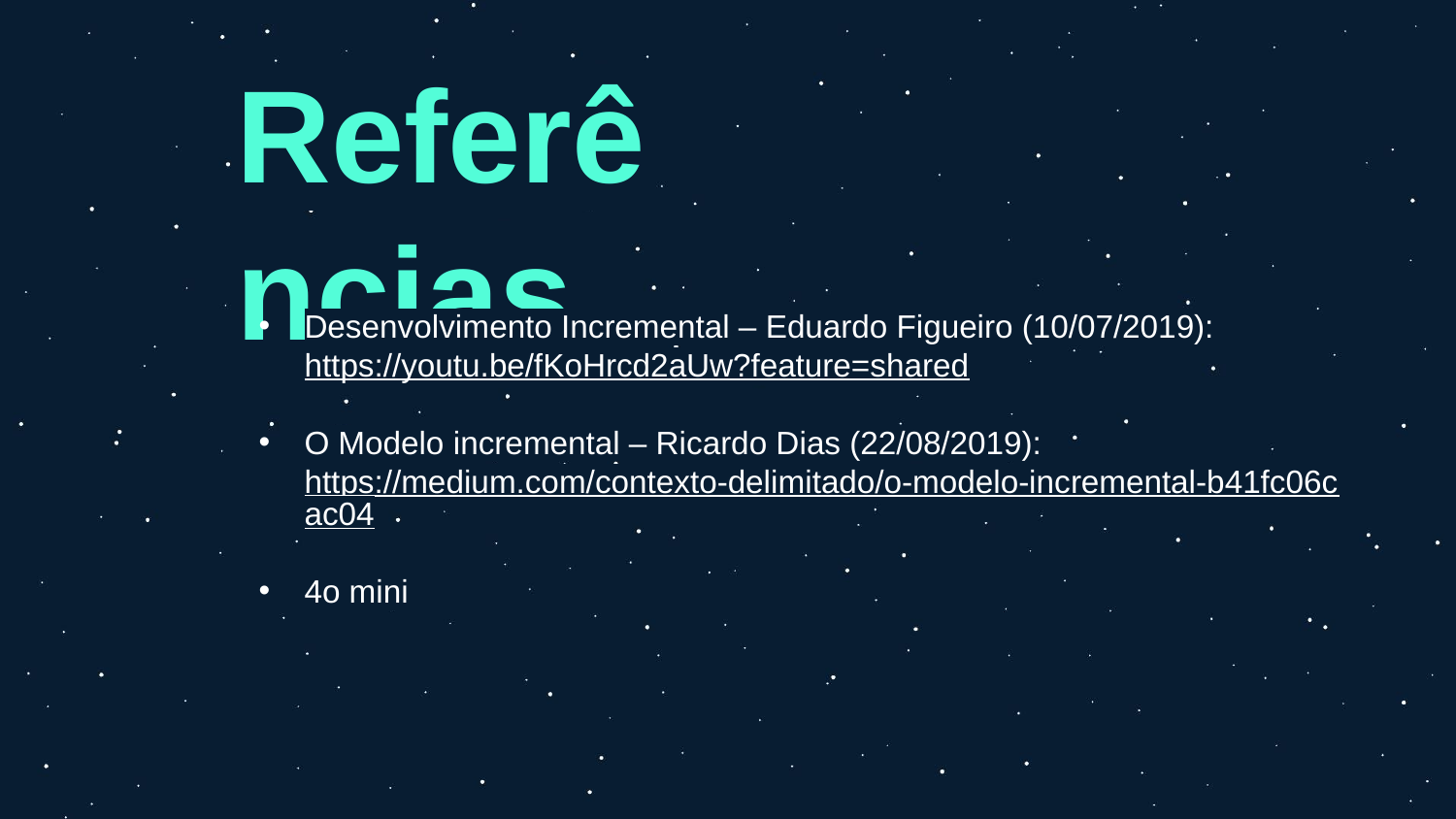

# Referências
Desenvolvimento Incremental – Eduardo Figueiro (10/07/2019): https://youtu.be/fKoHrcd2aUw?feature=shared

O Modelo incremental – Ricardo Dias (22/08/2019): https://medium.com/contexto-delimitado/o-modelo-incremental-b41fc06cac04

4o mini